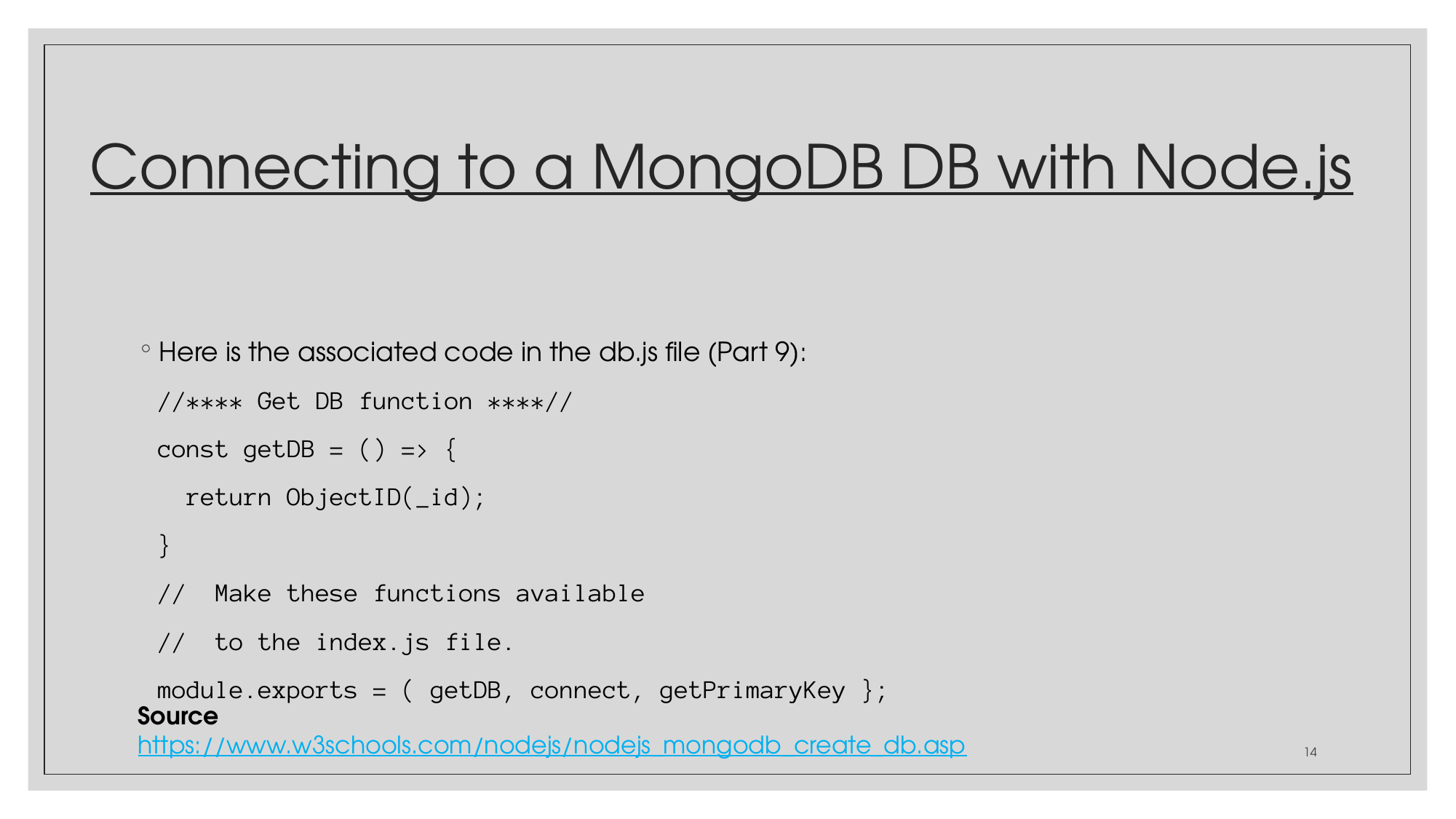

# Connecting to a MongoDB DB with Node.js
Here is the associated code in the db.js file (Part 9):
//**** Get DB function ****//
const getDB = () => {
  return ObjectID(_id);
}
//  Make these functions available
//  to the index.js file.
module.exports = ( getDB, connect, getPrimaryKey };
Source
https://www.w3schools.com/nodejs/nodejs_mongodb_create_db.asp
14